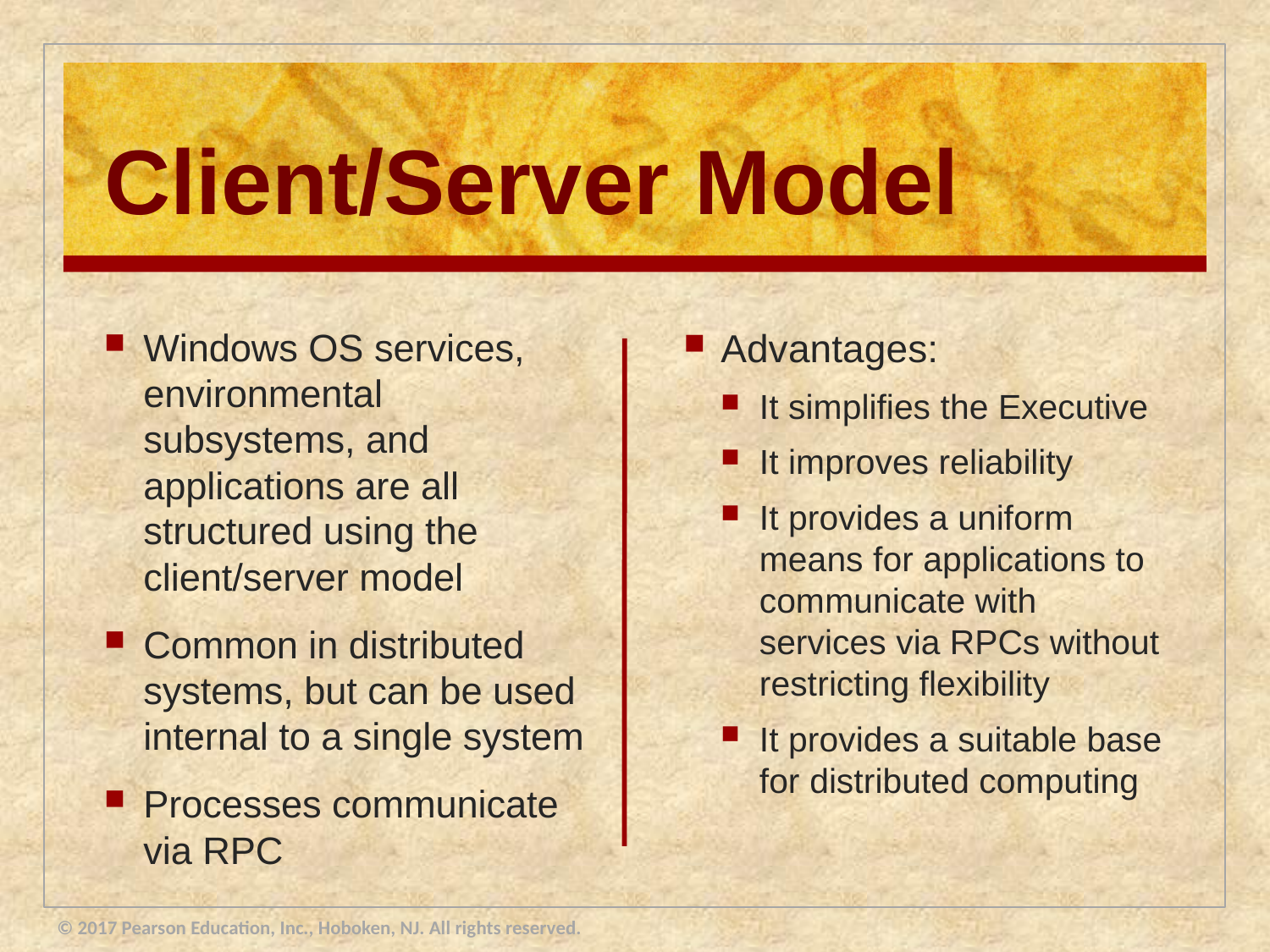

# Client/Server Model
Windows OS services, environmental subsystems, and applications are all structured using the client/server model
Common in distributed systems, but can be used internal to a single system
Processes communicate via RPC

Advantages:
It simplifies the Executive
It improves reliability
It provides a uniform means for applications to communicate with services via RPCs without restricting flexibility
It provides a suitable base for distributed computing
© 2017 Pearson Education, Inc., Hoboken, NJ. All rights reserved.